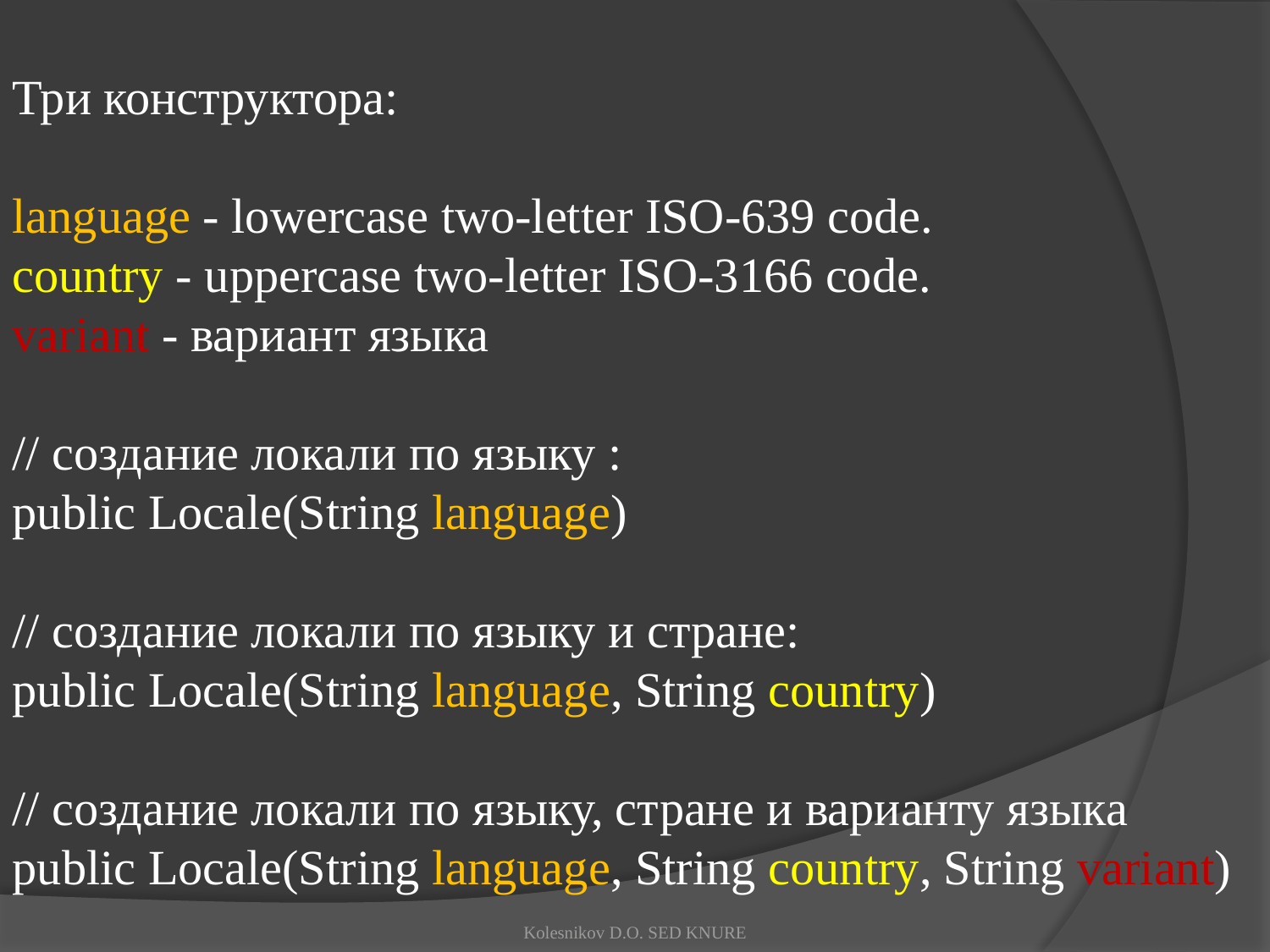

Три конструктора:

language - lowercase two-letter ISO-639 code.
country - uppercase two-letter ISO-3166 code.
variant - вариант языка

// создание локали по языку :
public Locale(String language)

// создание локали по языку и стране:
public Locale(String language, String country)

// создание локали по языку, стране и варианту языка
public Locale(String language, String country, String variant)
Kolesnikov D.O. SED KNURE